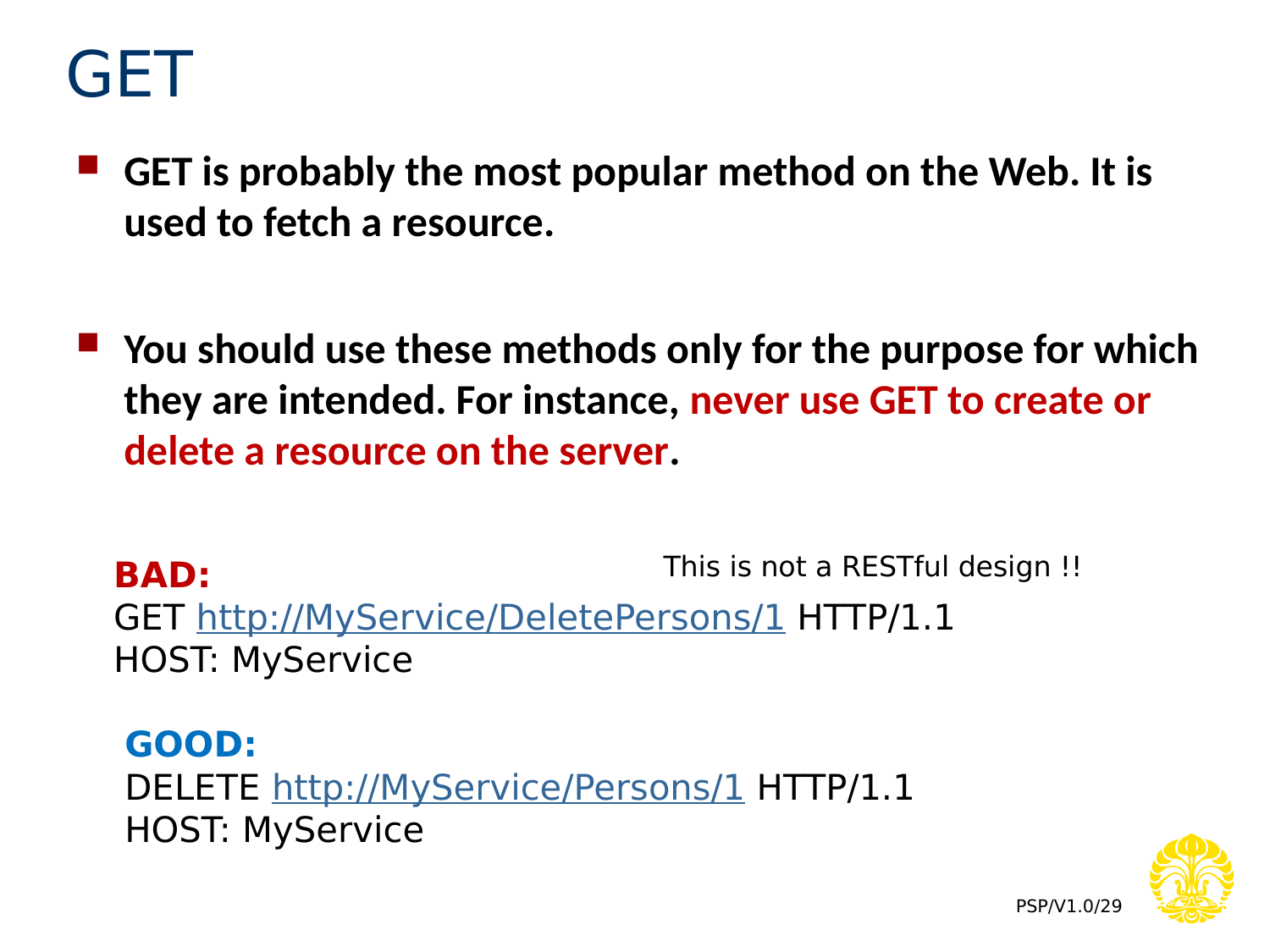

# GET
GET is probably the most popular method on the Web. It is used to fetch a resource.

You should use these methods only for the purpose for which they are intended. For instance, never use GET to create or delete a resource on the server.
This is not a RESTful design !!
BAD:
GET http://MyService/DeletePersons/1 HTTP/1.1
HOST: MyService
GOOD:
DELETE http://MyService/Persons/1 HTTP/1.1
HOST: MyService